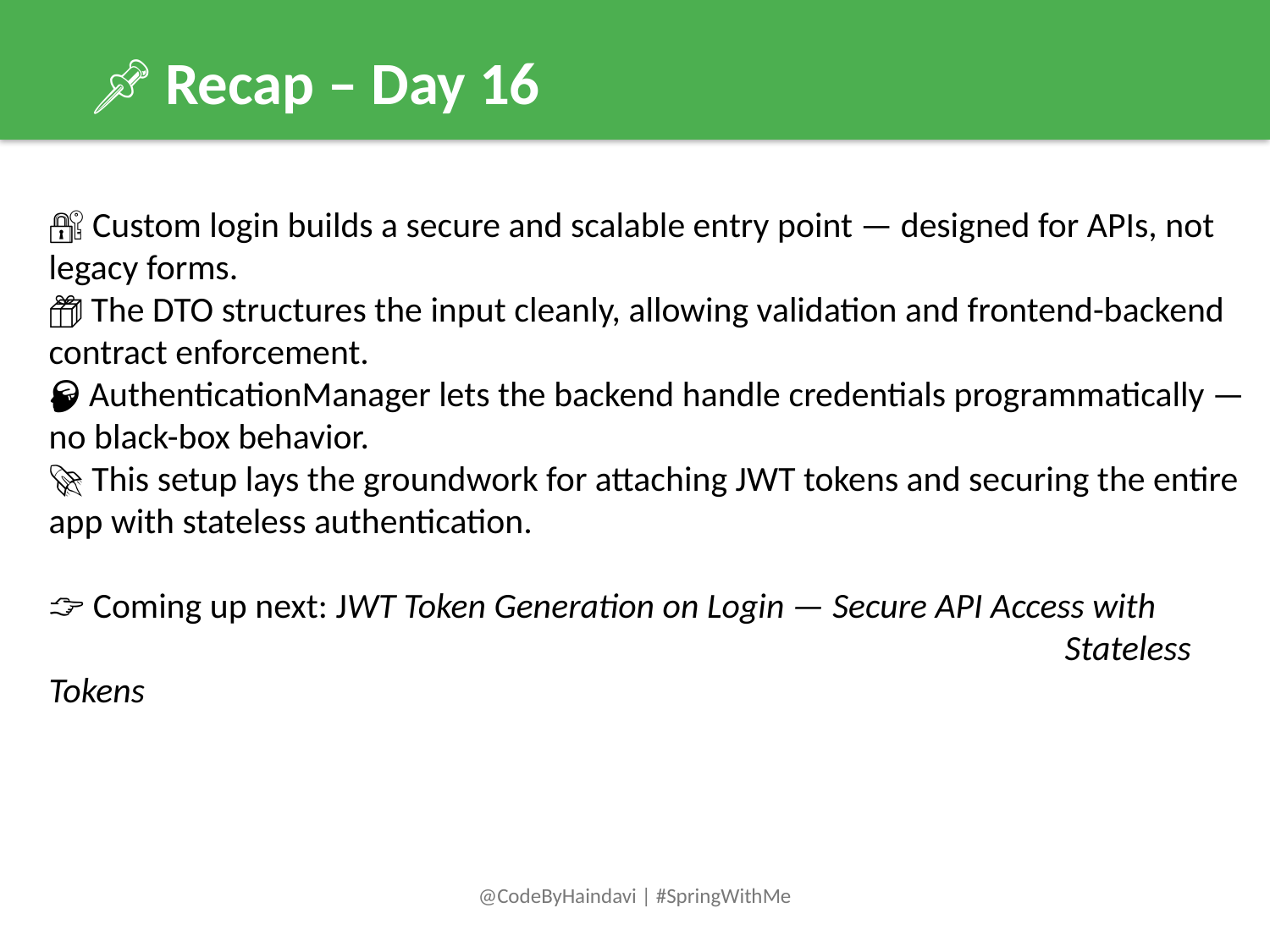

📌 Recap – Day 16
🔐 Custom login builds a secure and scalable entry point — designed for APIs, not legacy forms.
📦 The DTO structures the input cleanly, allowing validation and frontend-backend contract enforcement.
🧠 AuthenticationManager lets the backend handle credentials programmatically — no black-box behavior.
🚀 This setup lays the groundwork for attaching JWT tokens and securing the entire app with stateless authentication.

👉 Coming up next: JWT Token Generation on Login — Secure API Access with 									Stateless Tokens

@CodeByHaindavi | #SpringWithMe